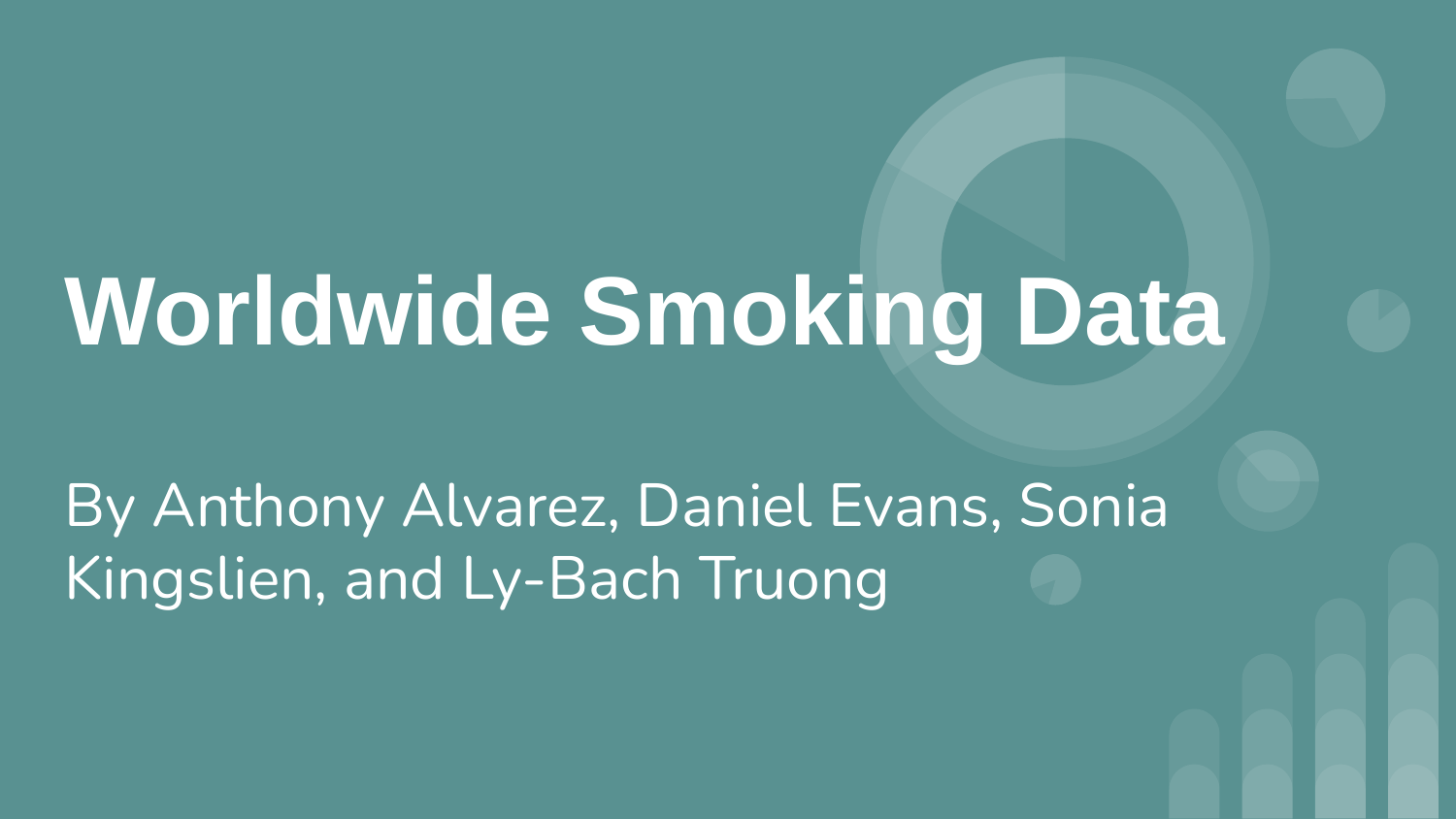

# Worldwide Smoking Data
By Anthony Alvarez, Daniel Evans, Sonia Kingslien, and Ly-Bach Truong